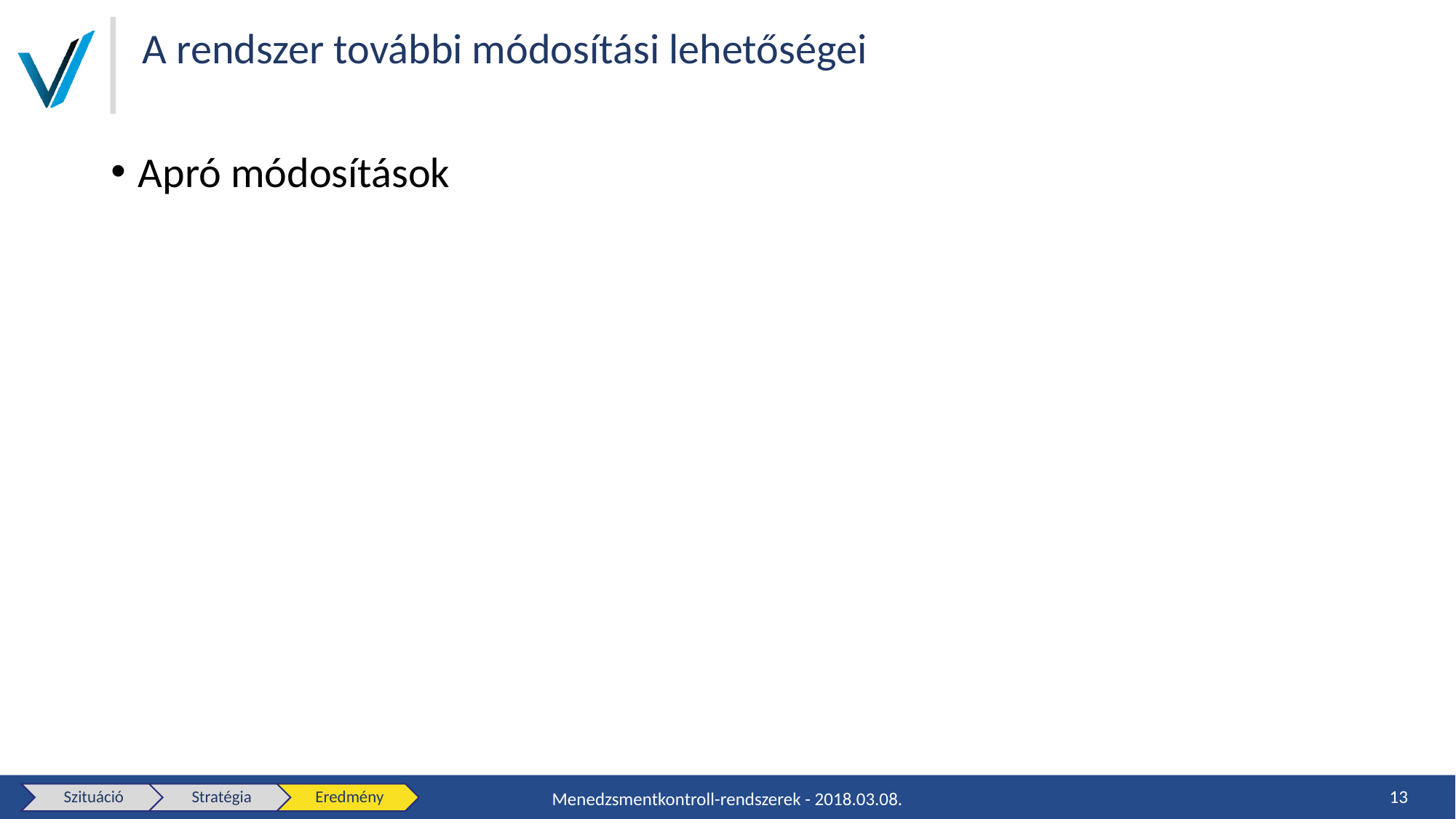

# A rendszer további módosítási lehetőségei
Apró módosítások

13
Menedzsmentkontroll-rendszerek - 2018.03.08.
Szituáció
Stratégia
Eredmény